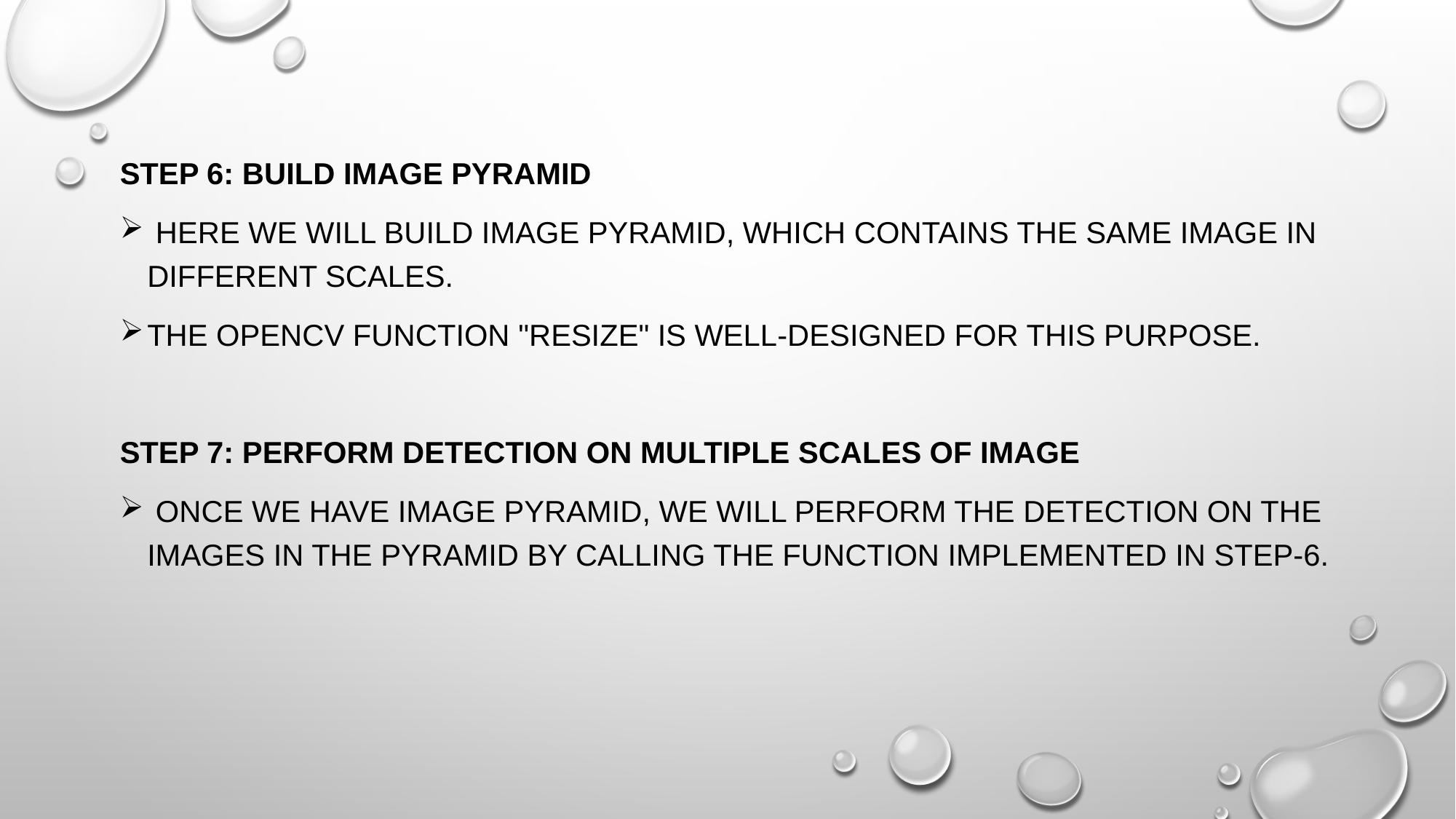

Step 6: Build image pyramid
 here we will build image pyramid, which contains the same image in different scales.
The OpenCV function "resize" is well-designed for this purpose.

Step 7: Perform detection on multiple scales of image
 once we have Image pyramid, we will perform the detection on the images in the pyramid by calling the function implemented in step-6.